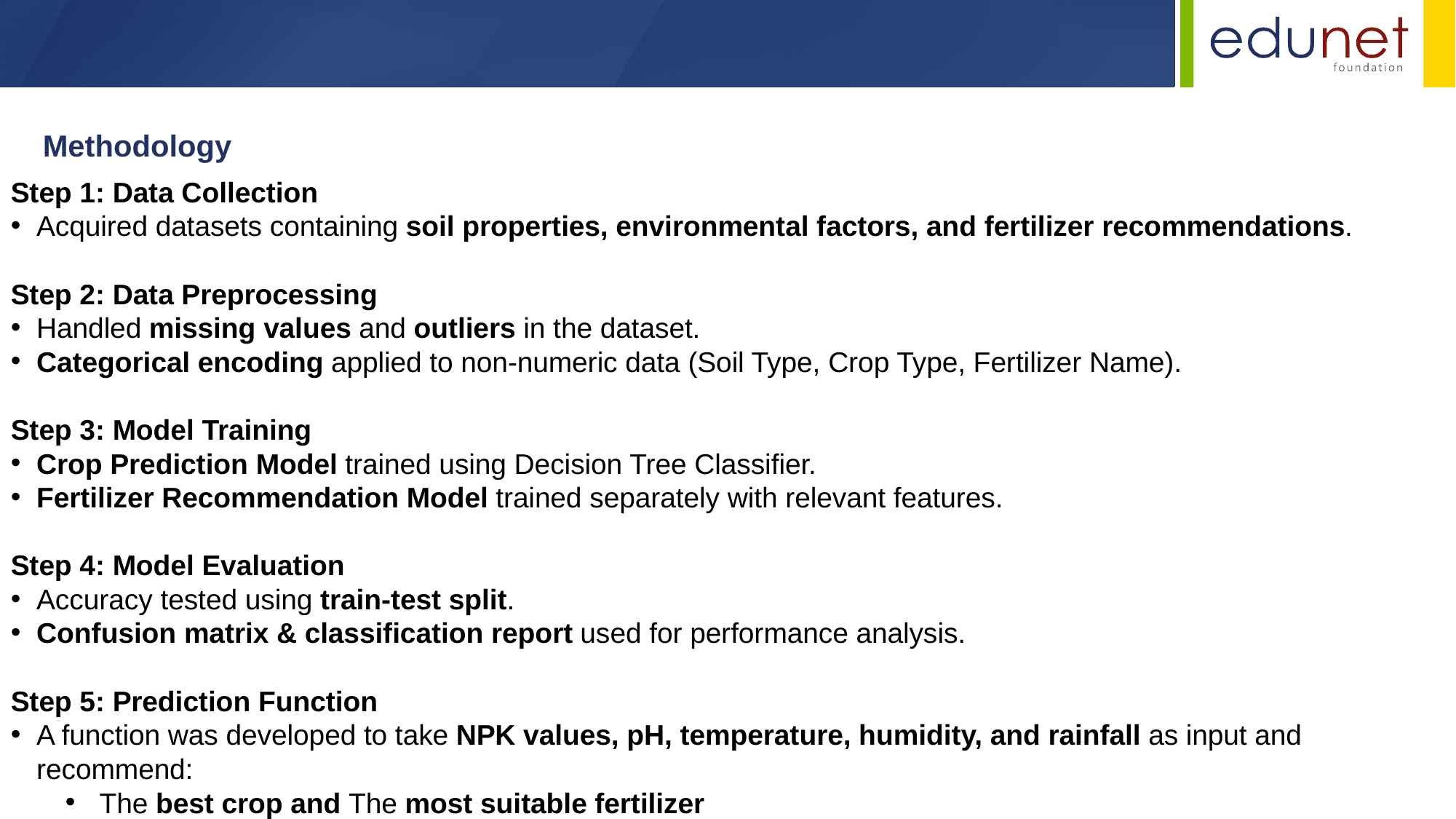

Methodology
Step 1: Data Collection
Acquired datasets containing soil properties, environmental factors, and fertilizer recommendations.

Step 2: Data Preprocessing
Handled missing values and outliers in the dataset.
Categorical encoding applied to non-numeric data (Soil Type, Crop Type, Fertilizer Name).

Step 3: Model Training
Crop Prediction Model trained using Decision Tree Classifier.
Fertilizer Recommendation Model trained separately with relevant features.

Step 4: Model Evaluation
Accuracy tested using train-test split.
Confusion matrix & classification report used for performance analysis.

Step 5: Prediction Function
A function was developed to take NPK values, pH, temperature, humidity, and rainfall as input and recommend:
The best crop and The most suitable fertilizer